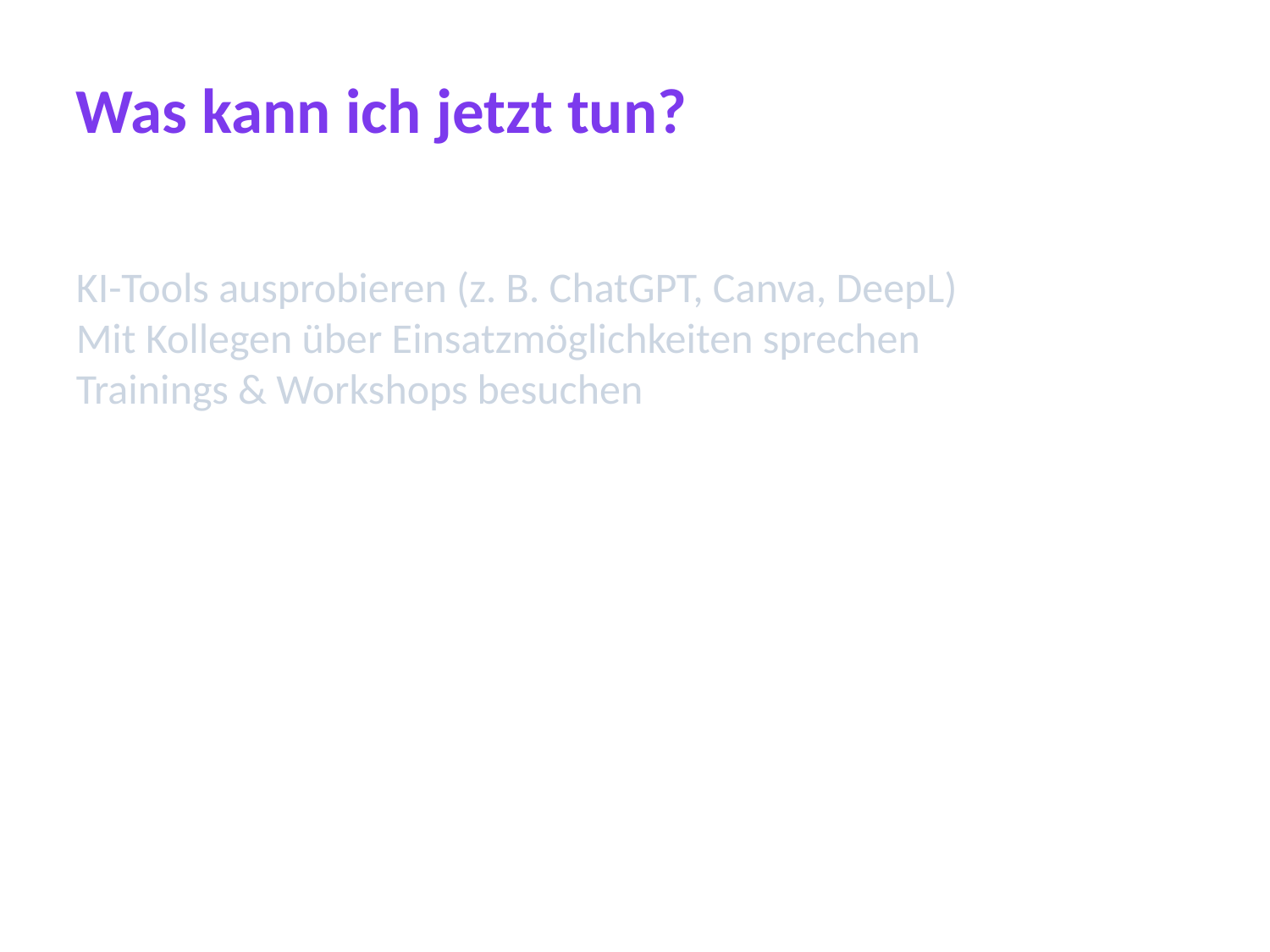

#
Was kann ich jetzt tun?

KI-Tools ausprobieren (z. B. ChatGPT, Canva, DeepL)
Mit Kollegen über Einsatzmöglichkeiten sprechen
Trainings & Workshops besuchen